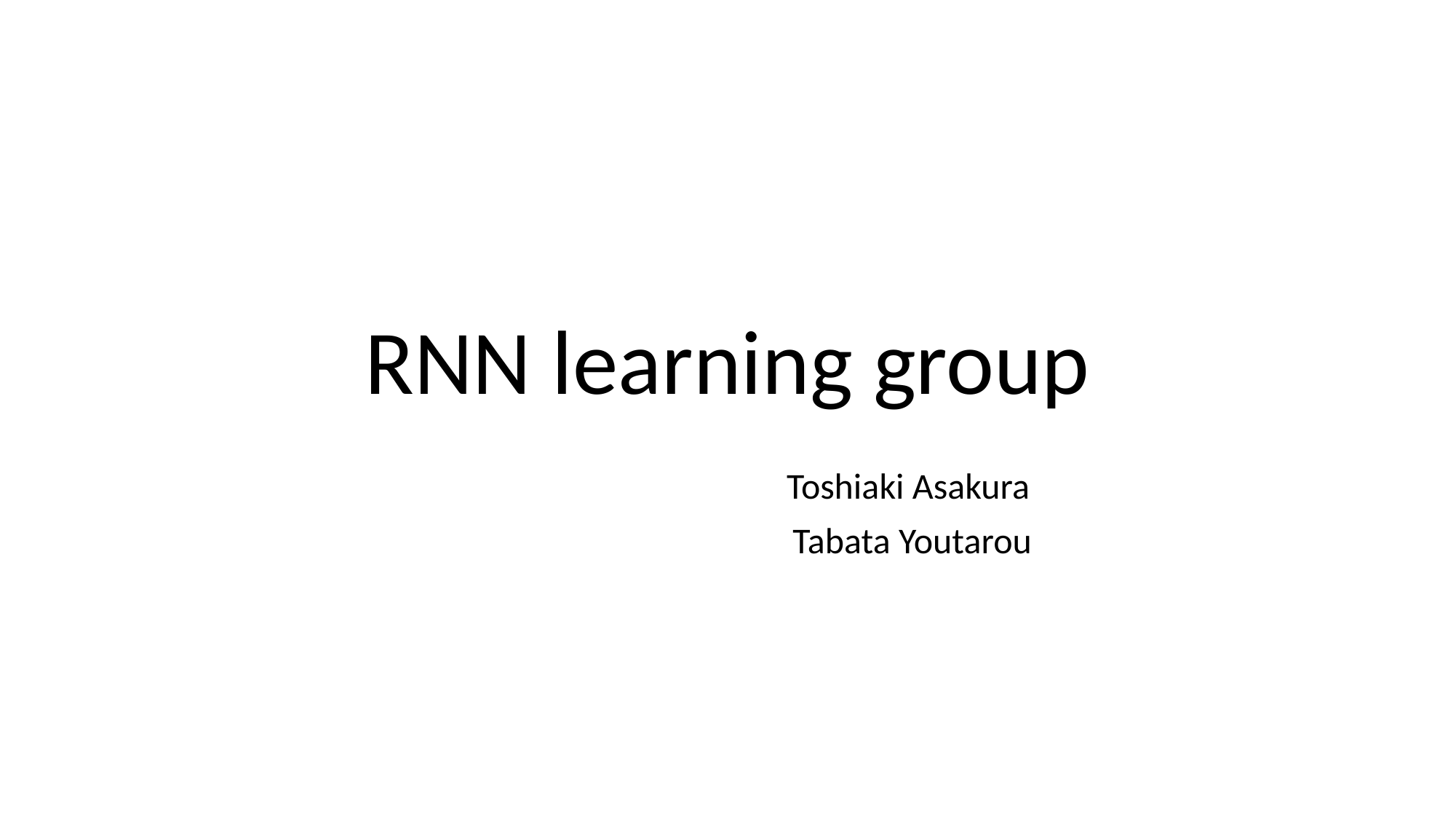

# RNN learning group
Toshiaki Asakura
Tabata Youtarou